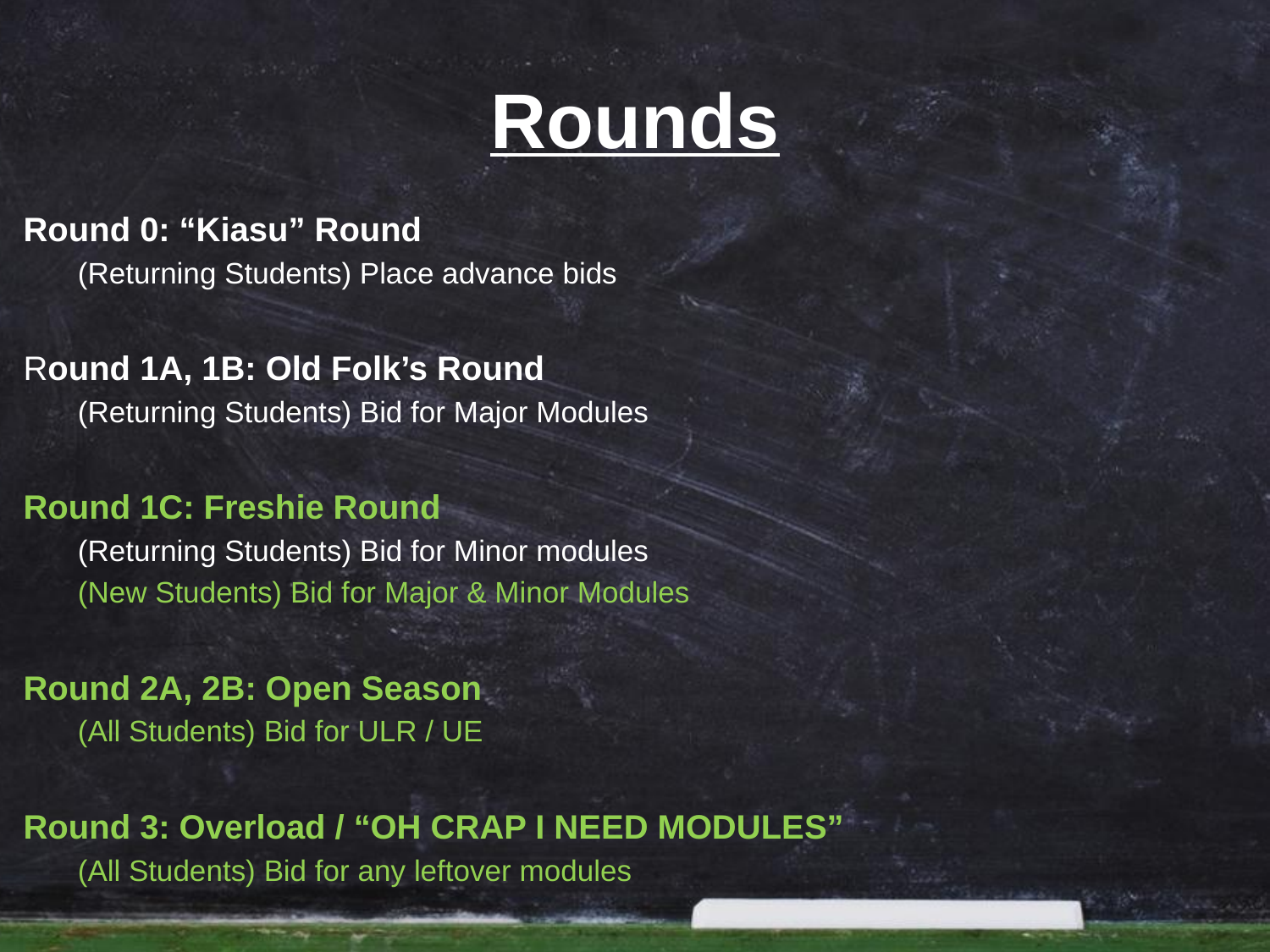

# Rounds
Round 0: “Kiasu” Round
(Returning Students) Place advance bids

Round 1A, 1B: Old Folk’s Round
(Returning Students) Bid for Major Modules

Round 1C: Freshie Round
(Returning Students) Bid for Minor modules
(New Students) Bid for Major & Minor Modules

Round 2A, 2B: Open Season
(All Students) Bid for ULR / UE

Round 3: Overload / “OH CRAP I NEED MODULES”
(All Students) Bid for any leftover modules